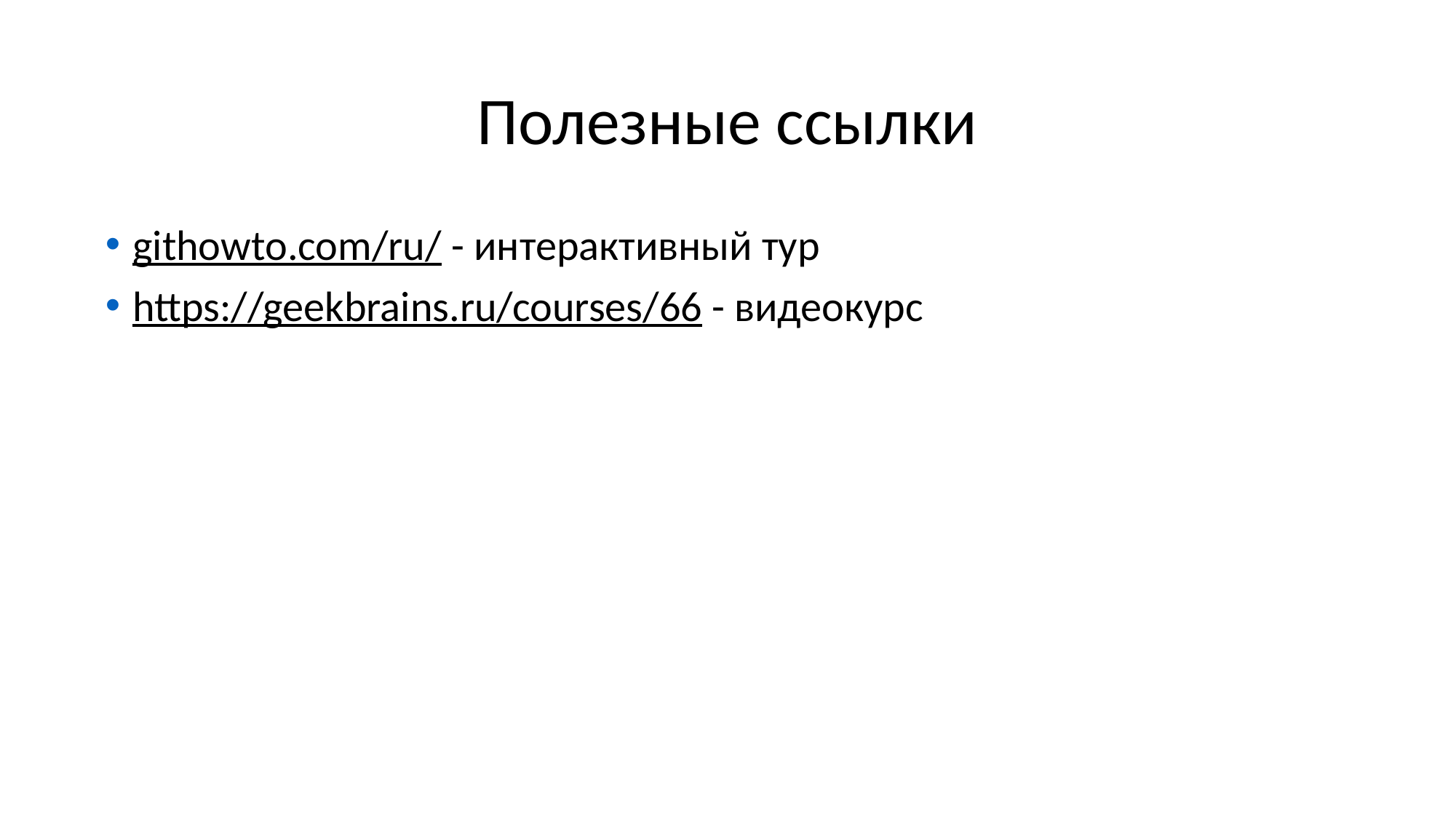

# Полезные ссылки
githowto.com/ru/ - интерактивный тур
https://geekbrains.ru/courses/66 - видеокурс